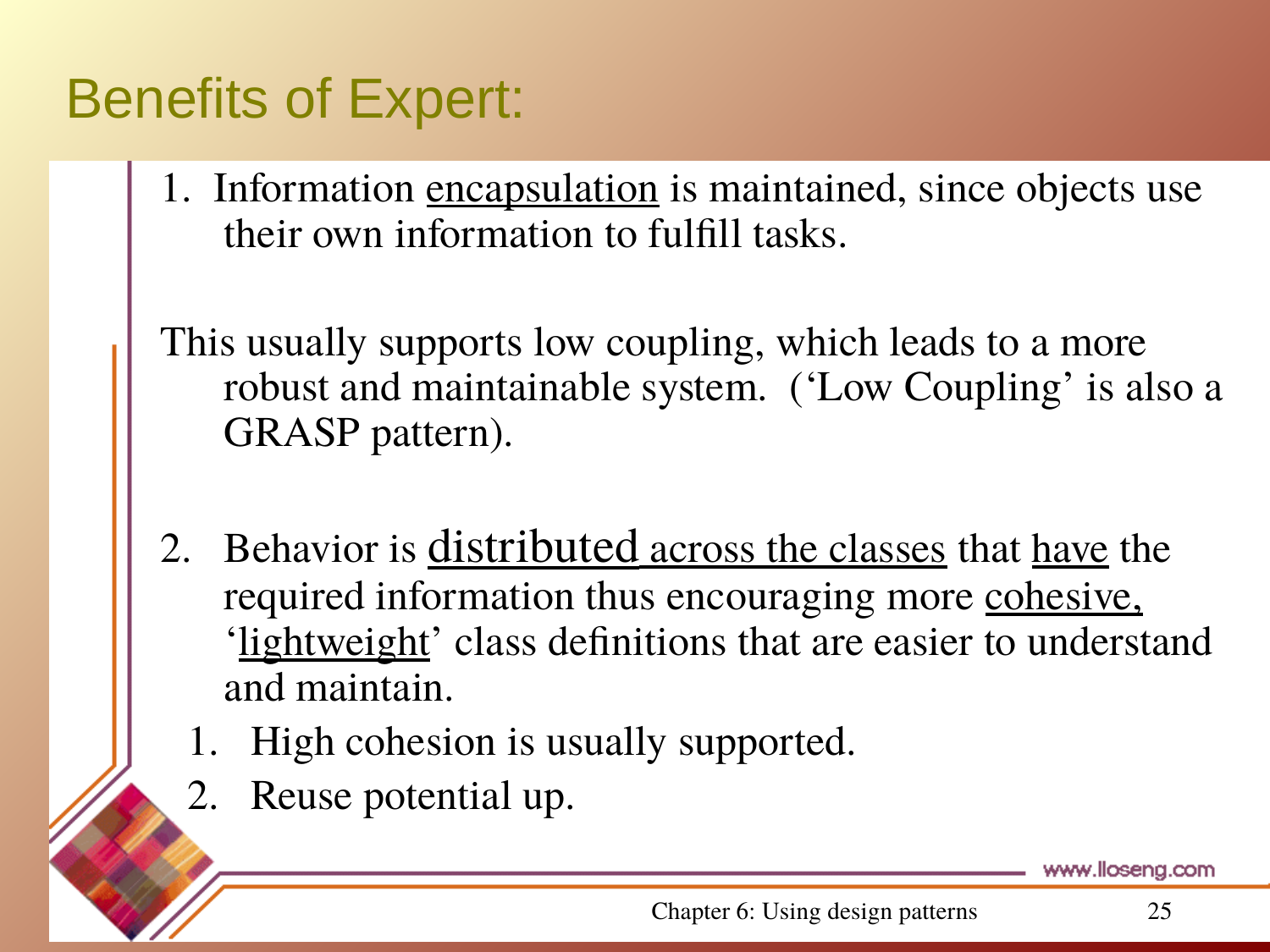

# Benefits of Expert:
1.  Information encapsulation is maintained, since objects use their own information to fulfill tasks.

This usually supports low coupling, which leads to a more robust and maintainable system.  (‘Low Coupling’ is also a GRASP pattern).

Behavior is distributed across the classes that have the required information thus encouraging more cohesive, ‘lightweight’ class definitions that are easier to understand and maintain.
High cohesion is usually supported.
Reuse potential up.
Chapter 6: Using design patterns
25